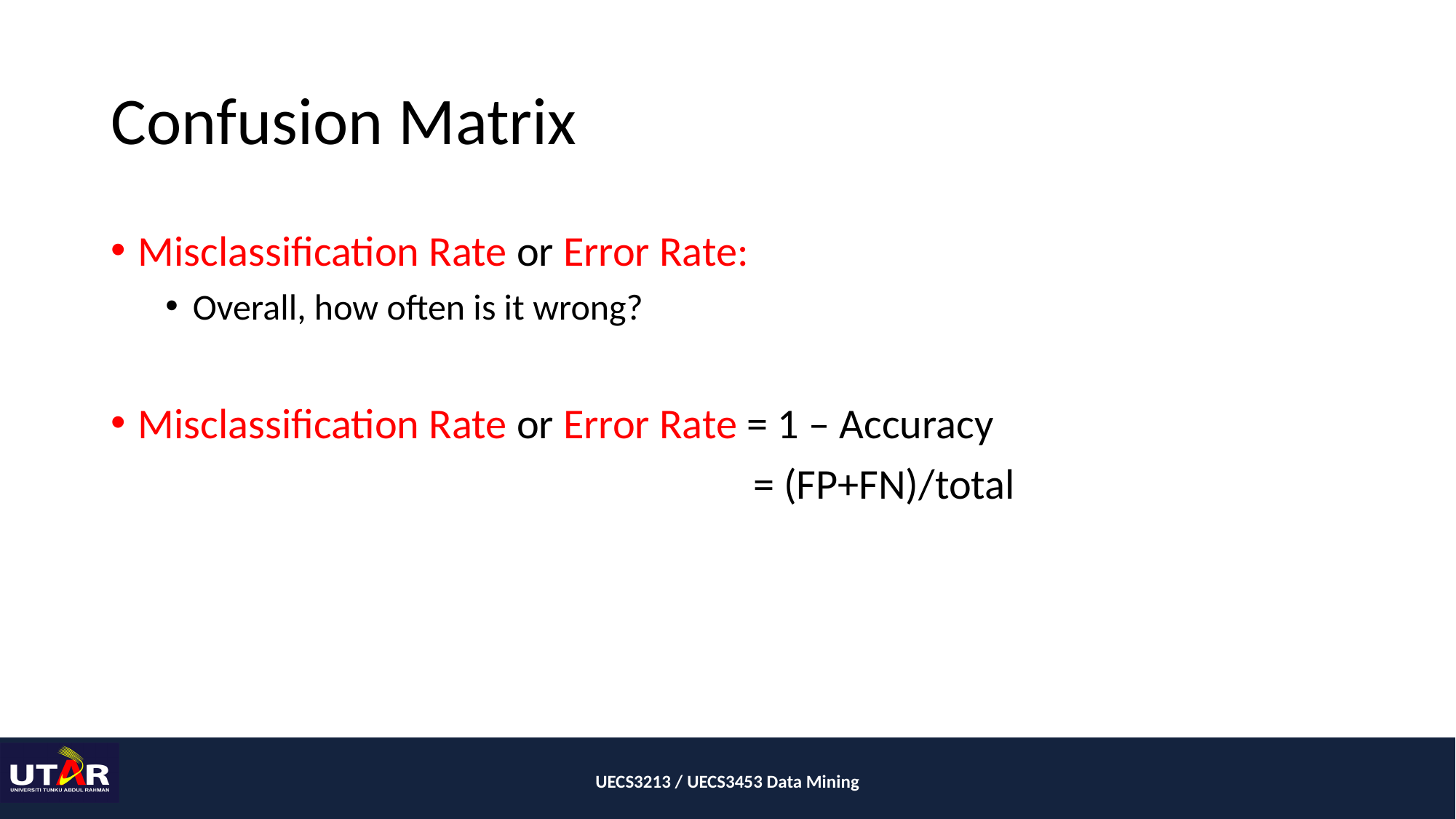

# Confusion Matrix
Misclassification Rate or Error Rate:
Overall, how often is it wrong?

Misclassification Rate or Error Rate = 1 – Accuracy
					          = (FP+FN)/total

UECS3213 / UECS3453 Data Mining
16